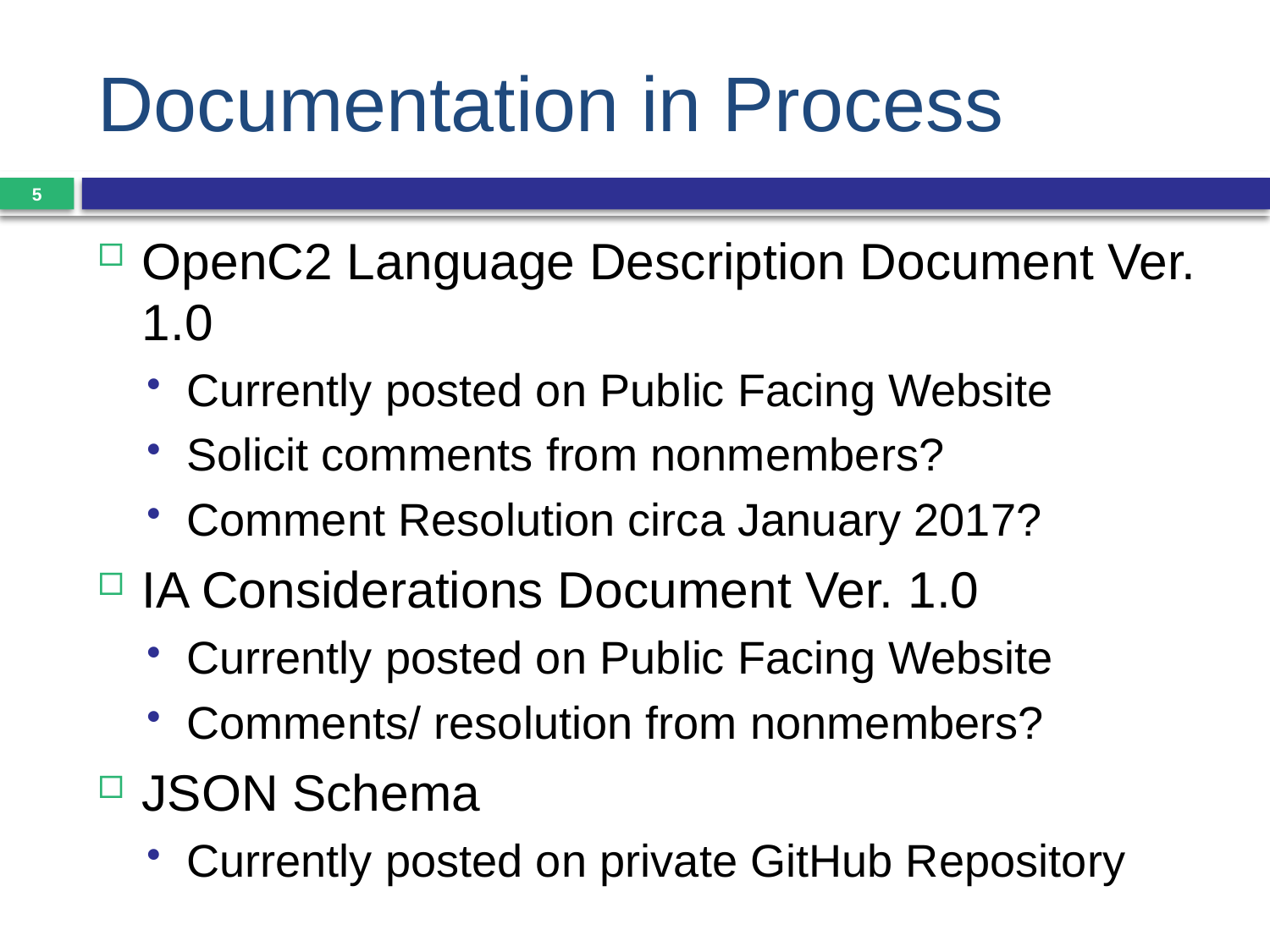

# Documentation in Process
5
OpenC2 Language Description Document Ver. 1.0
Currently posted on Public Facing Website
Solicit comments from nonmembers?
Comment Resolution circa January 2017?
IA Considerations Document Ver. 1.0
Currently posted on Public Facing Website
Comments/ resolution from nonmembers?
JSON Schema
Currently posted on private GitHub Repository